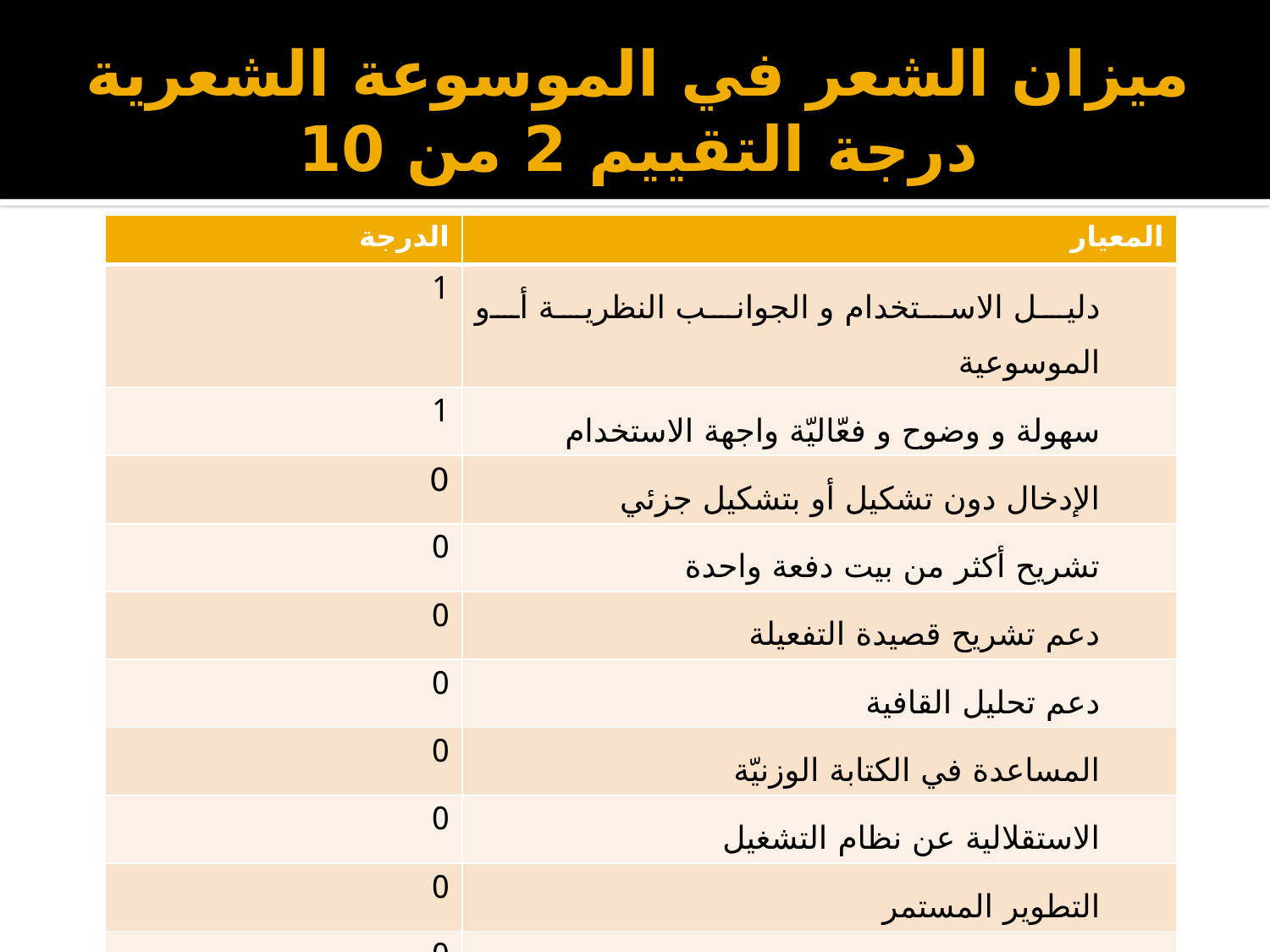

# ميزان الشعر في الموسوعة الشعرية درجة التقييم 2 من 10
| الدرجة | المعيار |
| --- | --- |
| 1 | دليل الاستخدام و الجوانب النظرية أو الموسوعية |
| 1 | سهولة و وضوح و فعّاليّة واجهة الاستخدام |
| 0 | الإدخال دون تشكيل أو بتشكيل جزئي |
| 0 | تشريح أكثر من بيت دفعة واحدة |
| 0 | دعم تشريح قصيدة التفعيلة |
| 0 | دعم تحليل القافية |
| 0 | المساعدة في الكتابة الوزنيّة |
| 0 | الاستقلالية عن نظام التشغيل |
| 0 | التطوير المستمر |
| 0 | المصدر المفتوح |